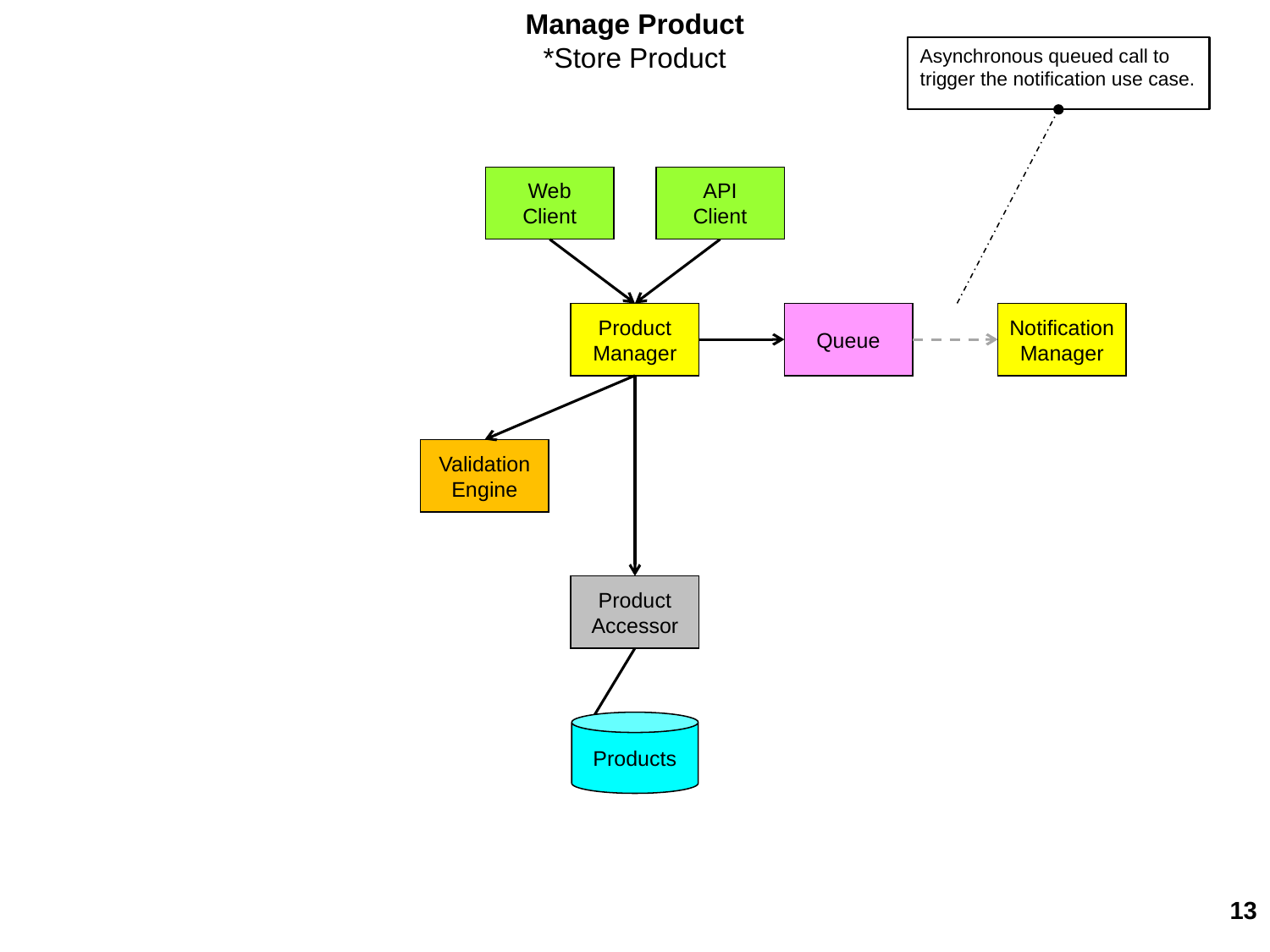

Manage Product
*Store Product
Asynchronous queued call to trigger the notification use case.
Web
Client
API
Client
Product
Manager
Queue
Notification
Manager
Validation
Engine
Product
Accessor
Products
13